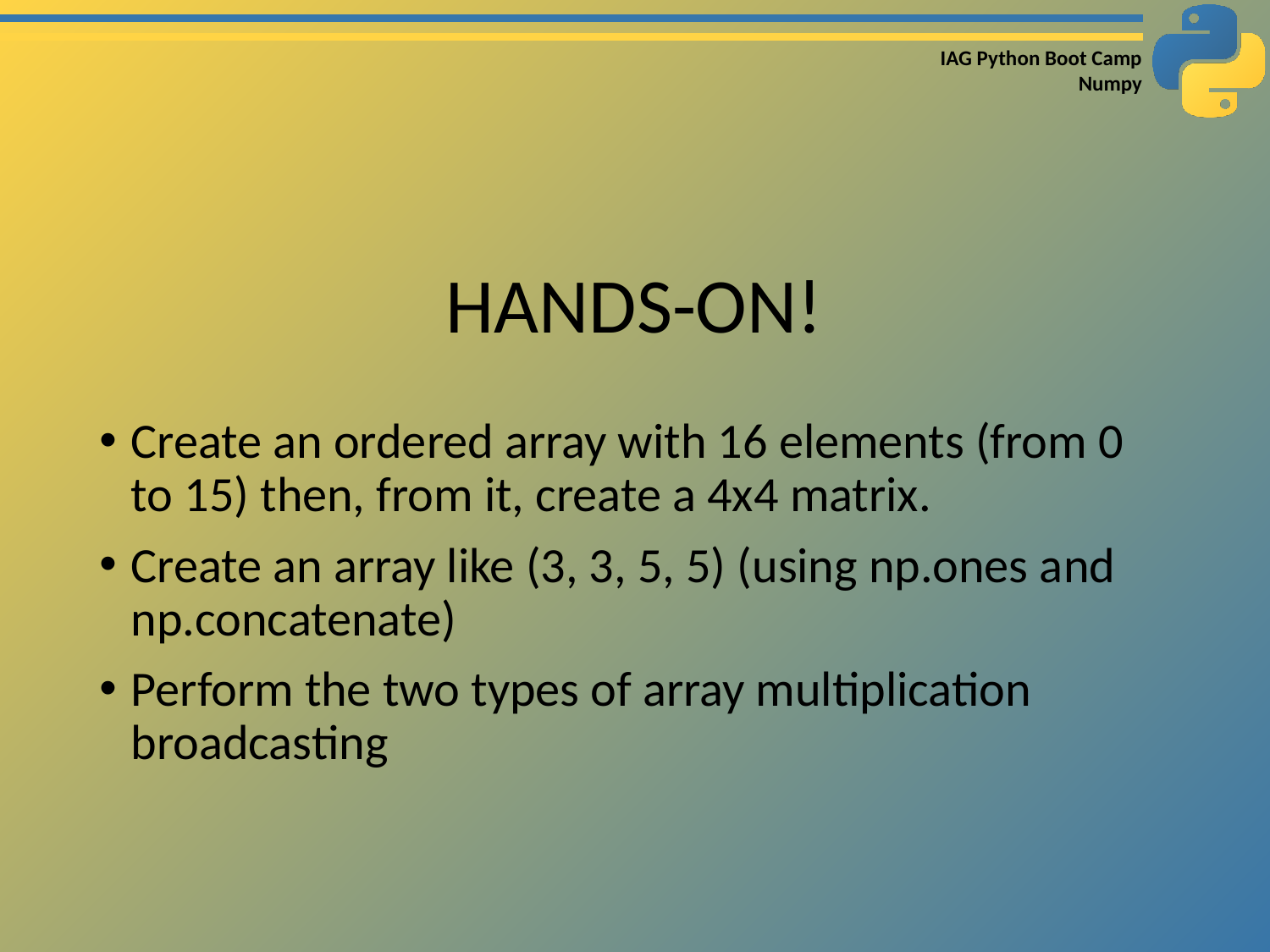

# HANDS-ON!
Create an ordered array with 16 elements (from 0 to 15) then, from it, create a 4x4 matrix.
Create an array like (3, 3, 5, 5) (using np.ones and np.concatenate)
Perform the two types of array multiplication broadcasting